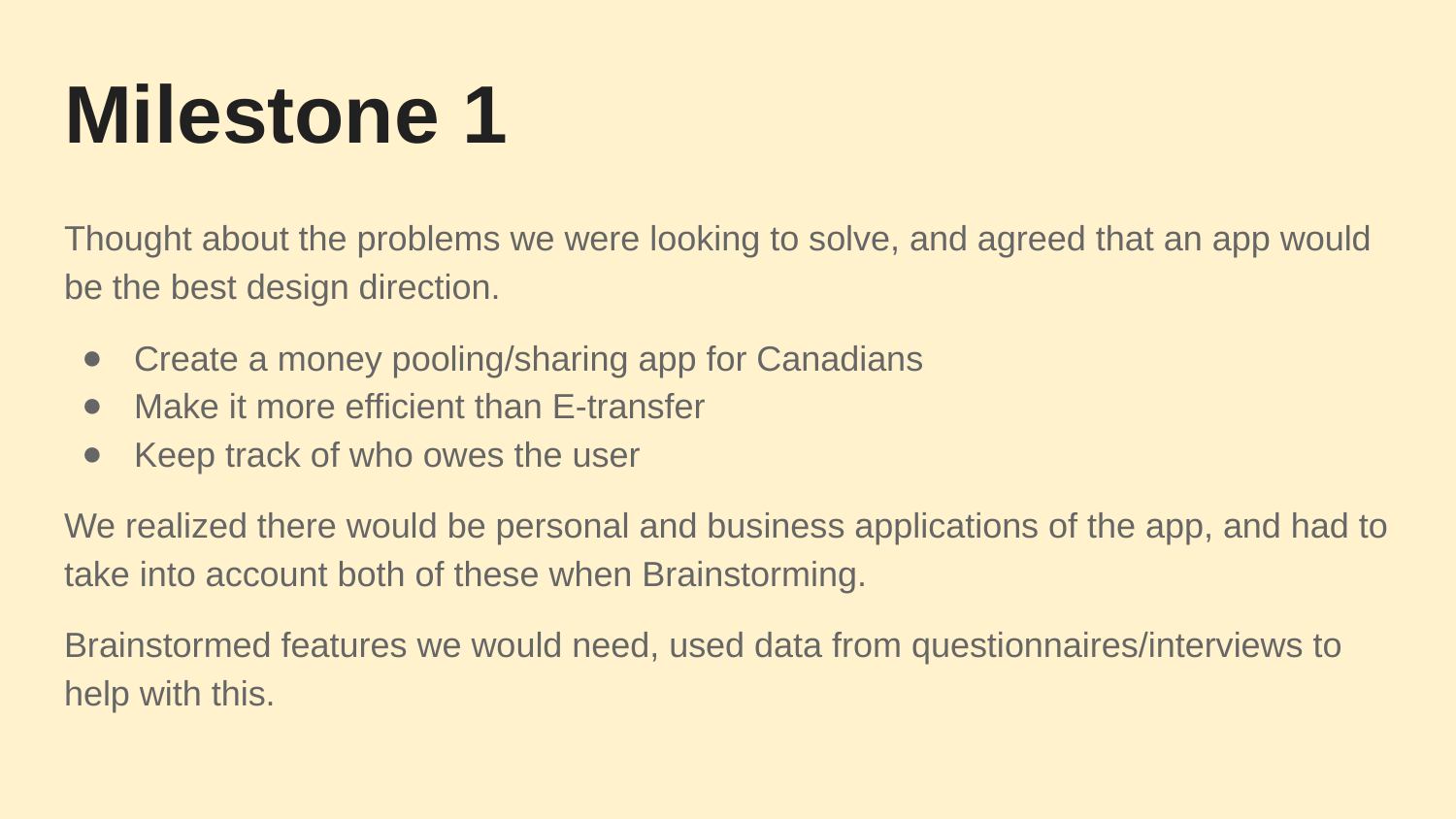

# Milestone 1
Thought about the problems we were looking to solve, and agreed that an app would be the best design direction.
Create a money pooling/sharing app for Canadians
Make it more efficient than E-transfer
Keep track of who owes the user
We realized there would be personal and business applications of the app, and had to take into account both of these when Brainstorming.
Brainstormed features we would need, used data from questionnaires/interviews to help with this.